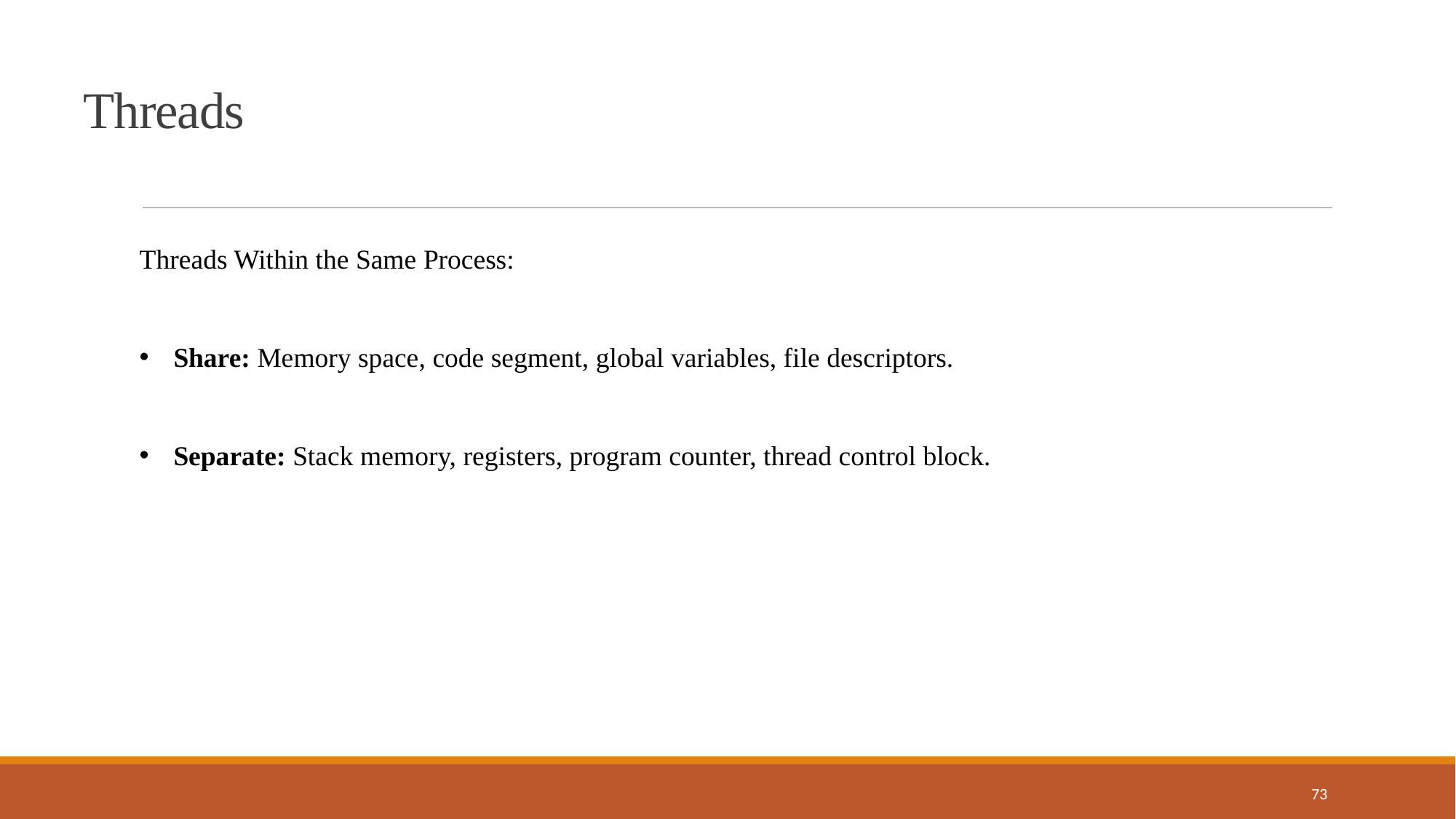

Threads
Threads Within the Same Process:

Share: Memory space, code segment, global variables, file descriptors.

Separate: Stack memory, registers, program counter, thread control block.
73